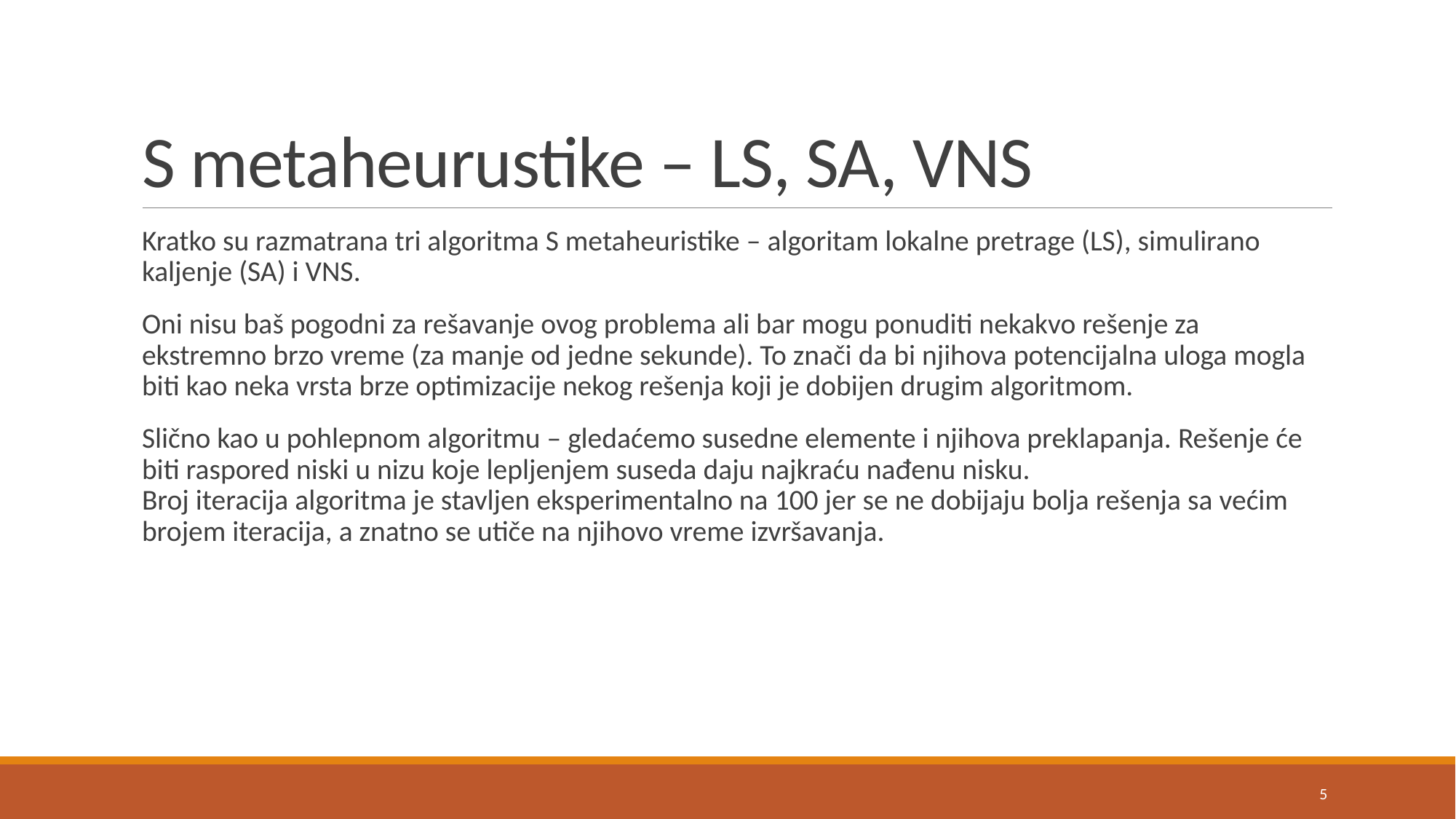

# S metaheurustike – LS, SA, VNS
Kratko su razmatrana tri algoritma S metaheuristike – algoritam lokalne pretrage (LS), simulirano kaljenje (SA) i VNS.
Oni nisu baš pogodni za rešavanje ovog problema ali bar mogu ponuditi nekakvo rešenje za ekstremno brzo vreme (za manje od jedne sekunde). To znači da bi njihova potencijalna uloga mogla biti kao neka vrsta brze optimizacije nekog rešenja koji je dobijen drugim algoritmom.
Slično kao u pohlepnom algoritmu – gledaćemo susedne elemente i njihova preklapanja. Rešenje će biti raspored niski u nizu koje lepljenjem suseda daju najkraću nađenu nisku.
Broj iteracija algoritma je stavljen eksperimentalno na 100 jer se ne dobijaju bolja rešenja sa većim brojem iteracija, a znatno se utiče na njihovo vreme izvršavanja.
5